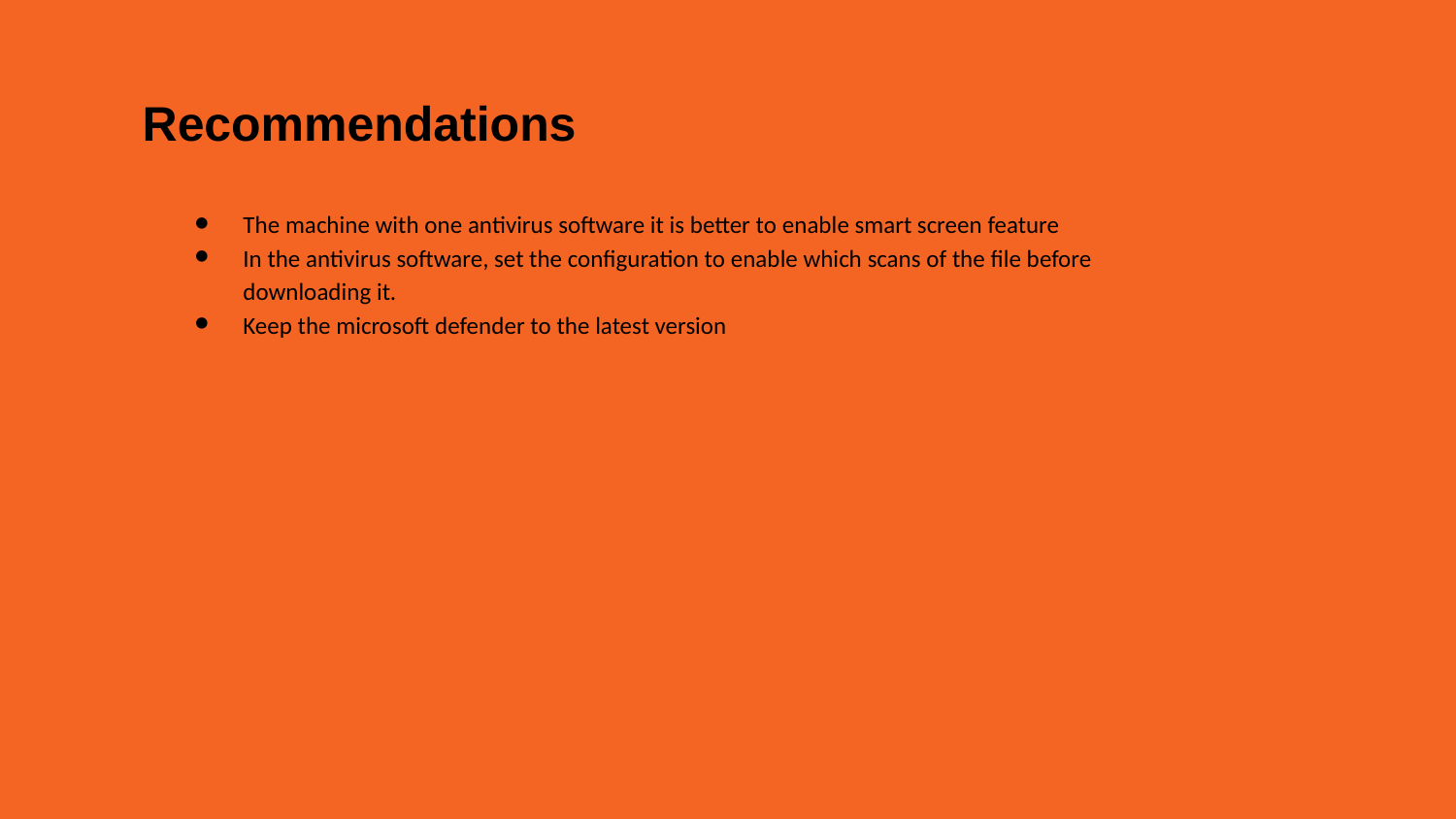

Recommendations
The machine with one antivirus software it is better to enable smart screen feature
In the antivirus software, set the configuration to enable which scans of the file before downloading it.
Keep the microsoft defender to the latest version